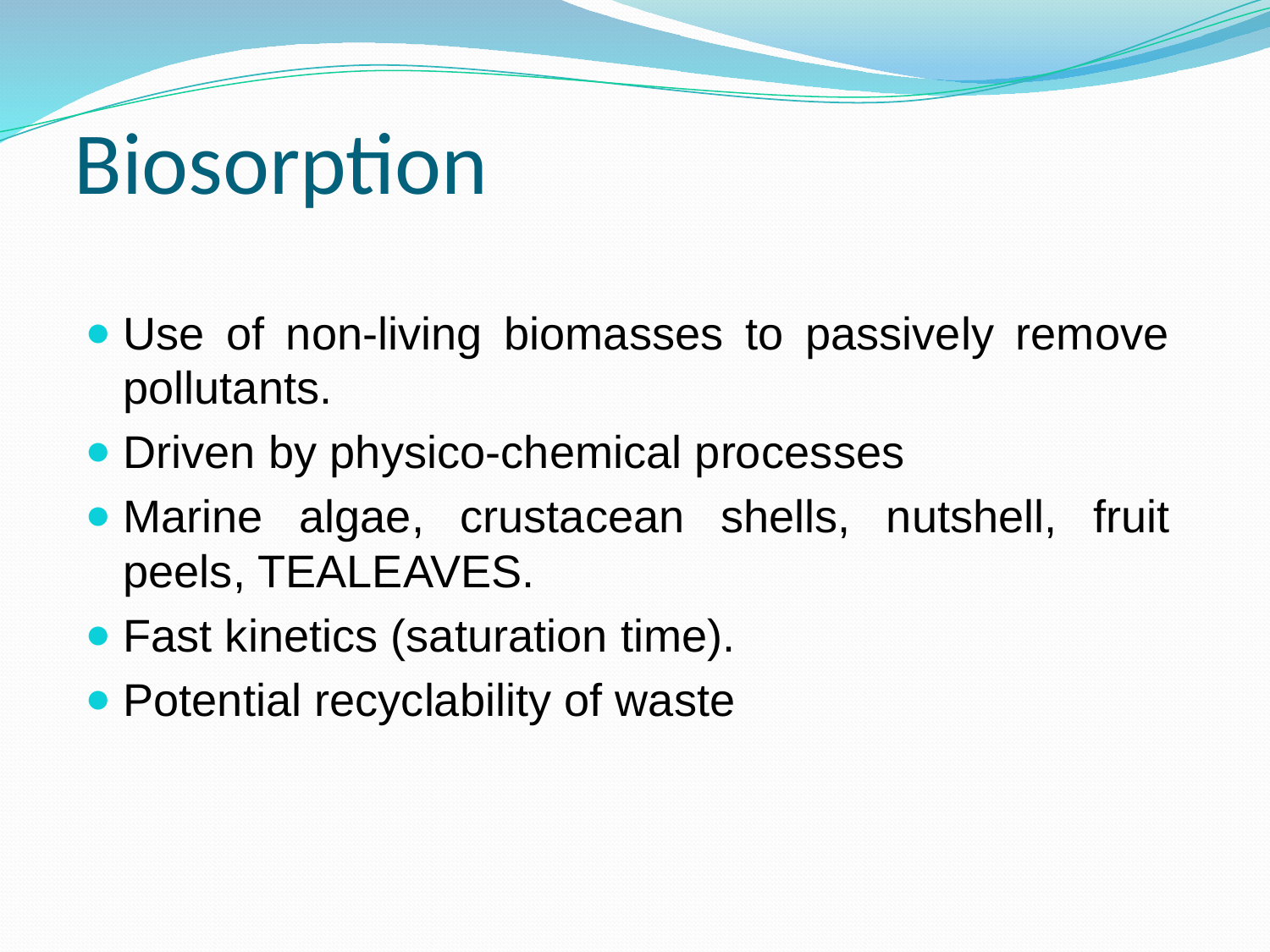

Biosorption
#
Use of non-living biomasses to passively remove pollutants.
Driven by physico-chemical processes
Marine algae, crustacean shells, nutshell, fruit peels, TEALEAVES.
Fast kinetics (saturation time).
Potential recyclability of waste